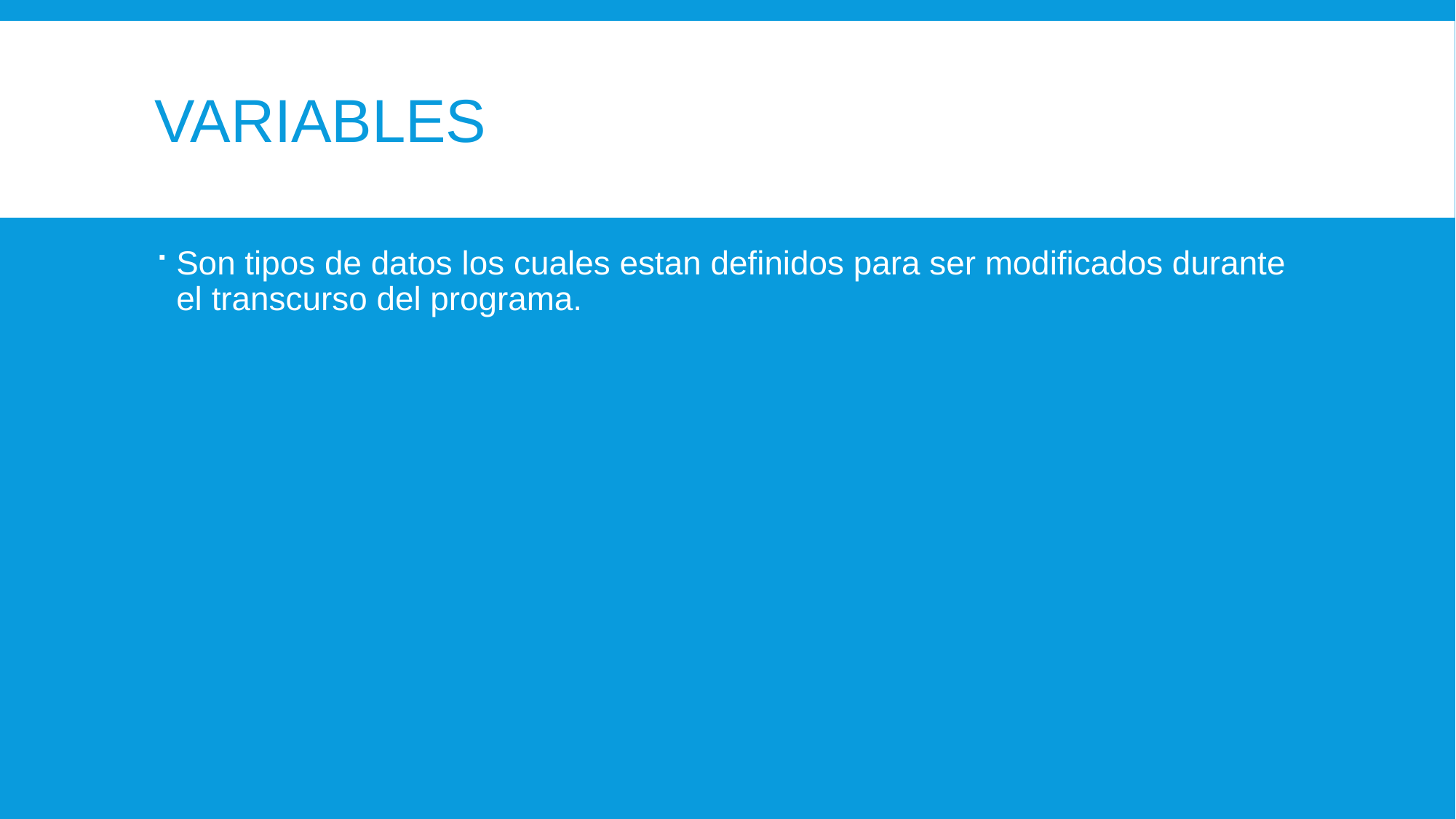

# Variables
Son tipos de datos los cuales estan definidos para ser modificados durante el transcurso del programa.